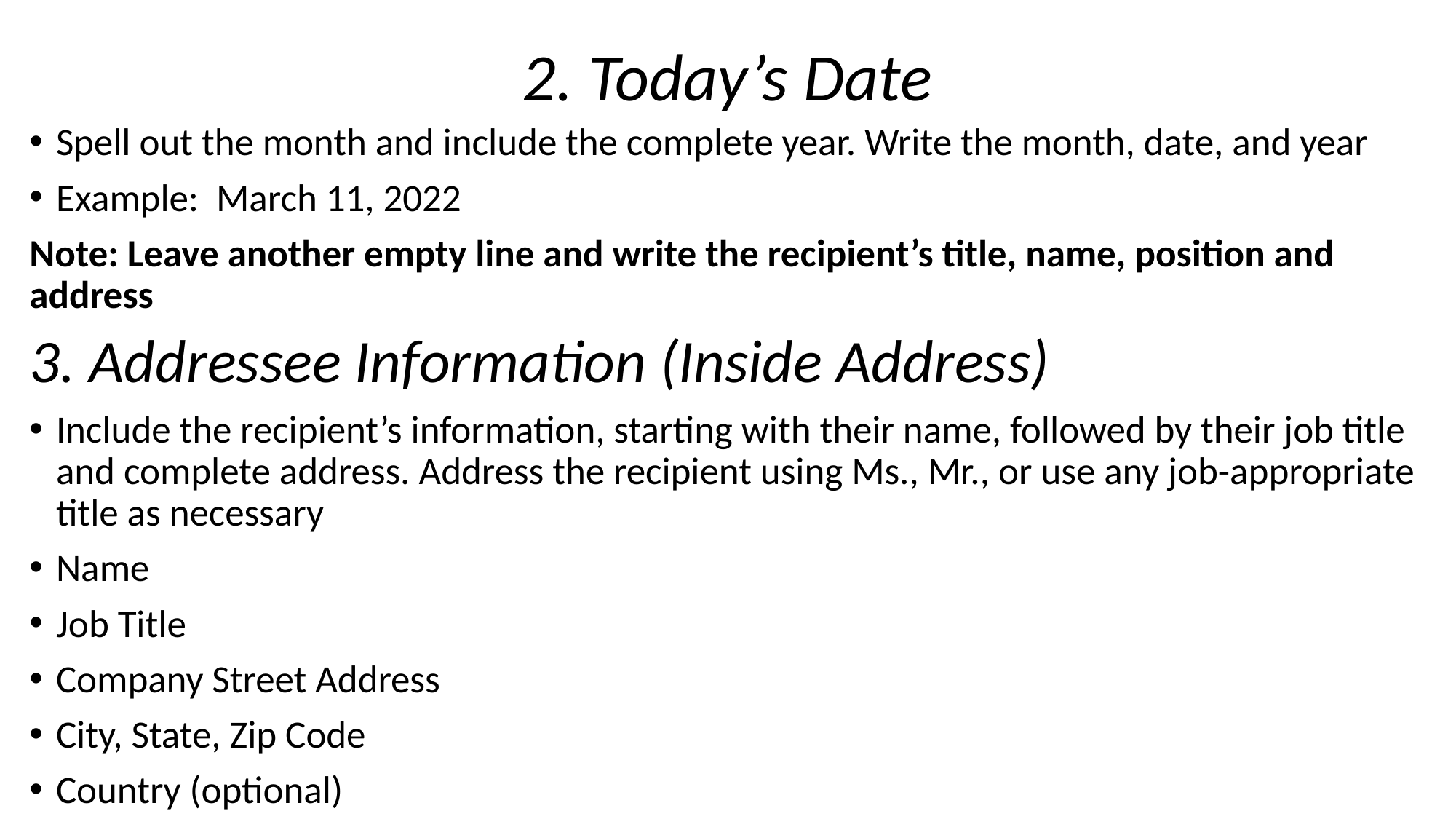

# 2. Today’s Date
Spell out the month and include the complete year. Write the month, date, and year
Example:  March 11, 2022
Note: Leave another empty line and write the recipient’s title, name, position and address
3. Addressee Information (Inside Address)
Include the recipient’s information, starting with their name, followed by their job title and complete address. Address the recipient using Ms., Mr., or use any job-appropriate title as necessary
Name
Job Title
Company Street Address
City, State, Zip Code
Country (optional)